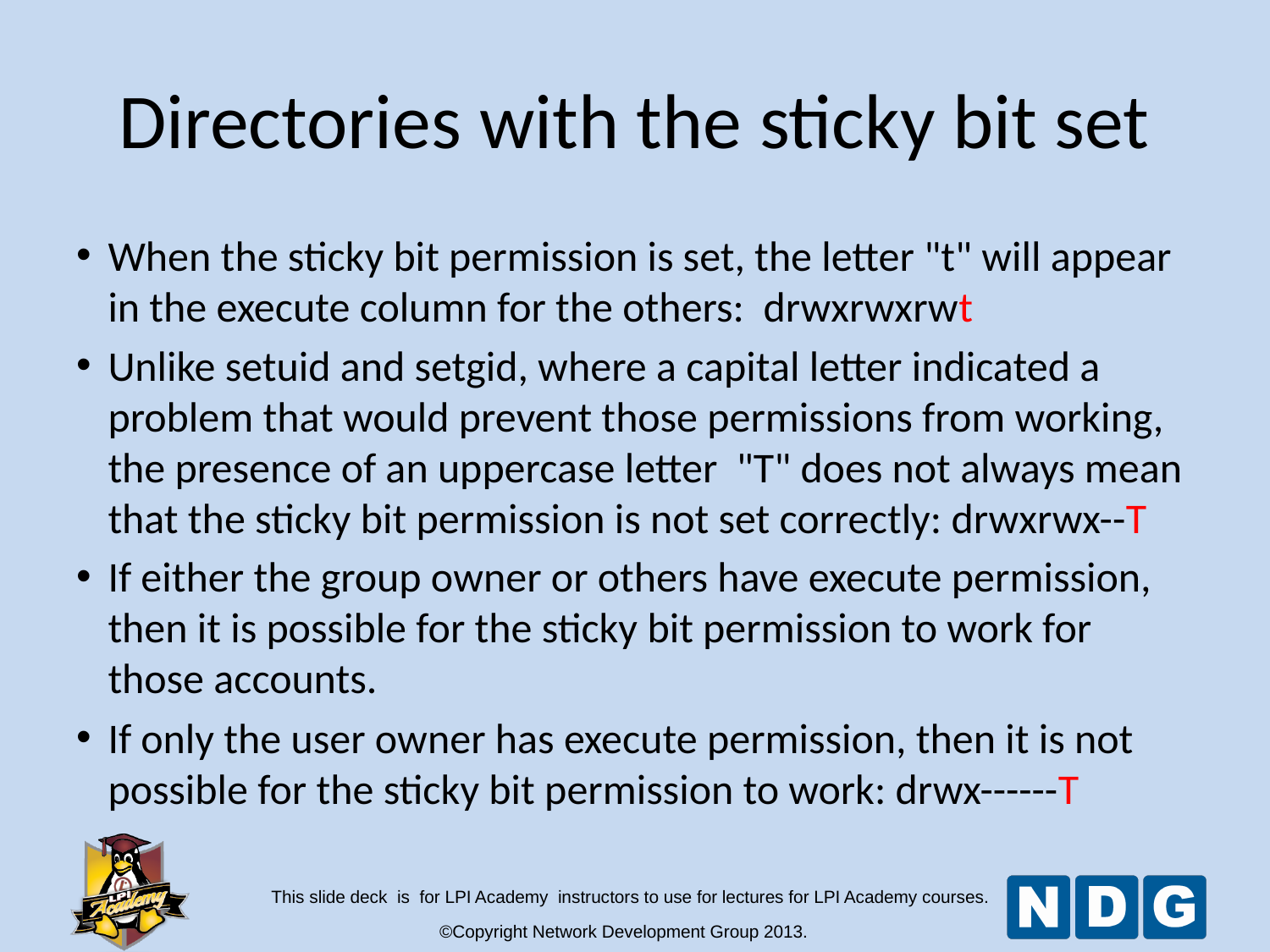

Directories with the sticky bit set
When the sticky bit permission is set, the letter "t" will appear in the execute column for the others:  drwxrwxrwt
Unlike setuid and setgid, where a capital letter indicated a problem that would prevent those permissions from working, the presence of an uppercase letter  "T" does not always mean that the sticky bit permission is not set correctly: drwxrwx--T
If either the group owner or others have execute permission, then it is possible for the sticky bit permission to work for those accounts.
If only the user owner has execute permission, then it is not possible for the sticky bit permission to work: drwx------T